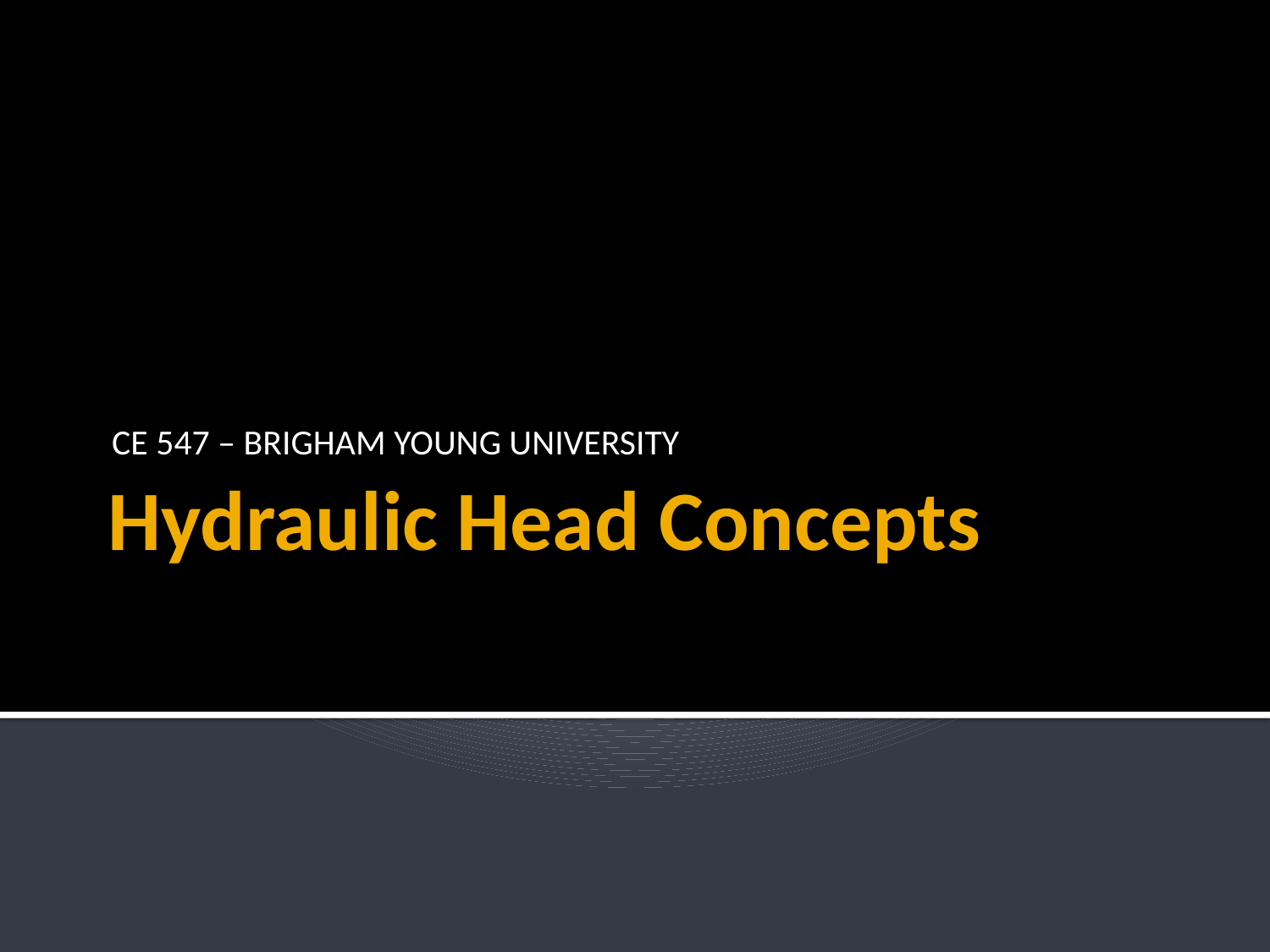

CE 547 – BRIGHAM YOUNG UNIVERSITY
# Hydraulic Head Concepts